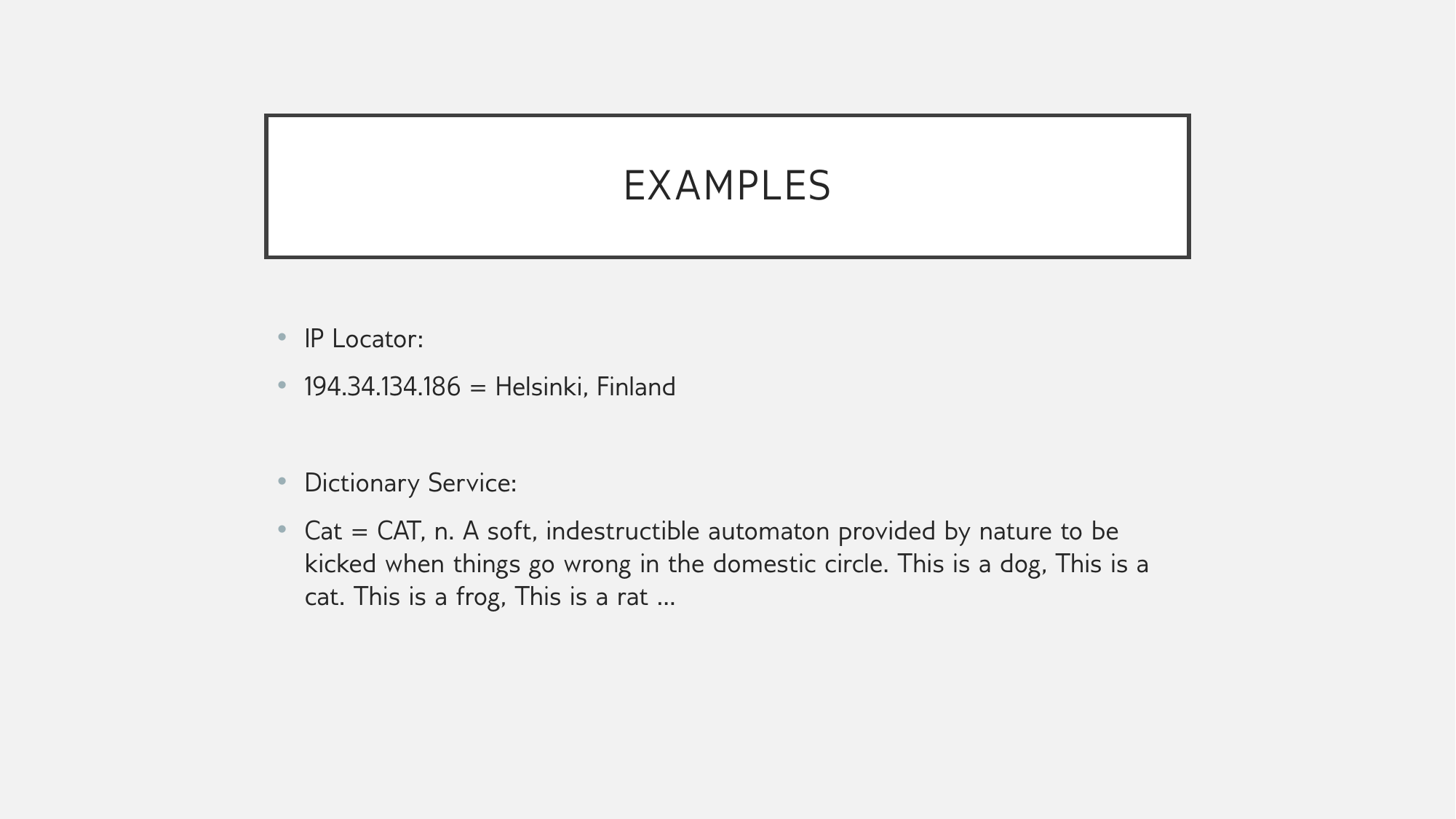

# Examples
IP Locator:
194.34.134.186 = Helsinki, Finland

Dictionary Service:
Cat = CAT, n. A soft, indestructible automaton provided by nature to be kicked when things go wrong in the domestic circle. This is a dog, This is a cat. This is a frog, This is a rat ...